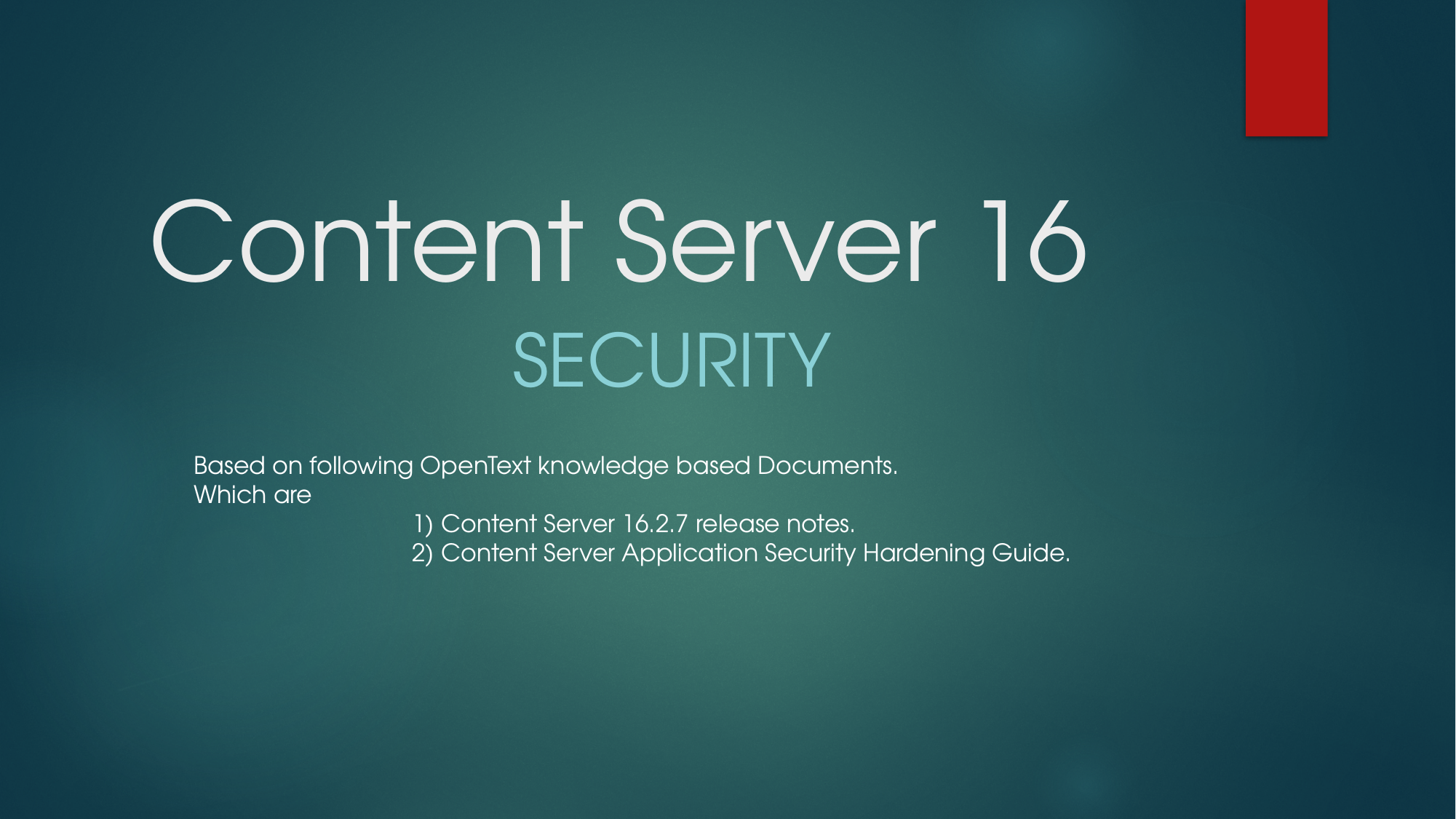

# Content Server 16
Security
Based on following OpenText knowledge based Documents.
Which are
		1) Content Server 16.2.7 release notes.
		2) Content Server Application Security Hardening Guide.